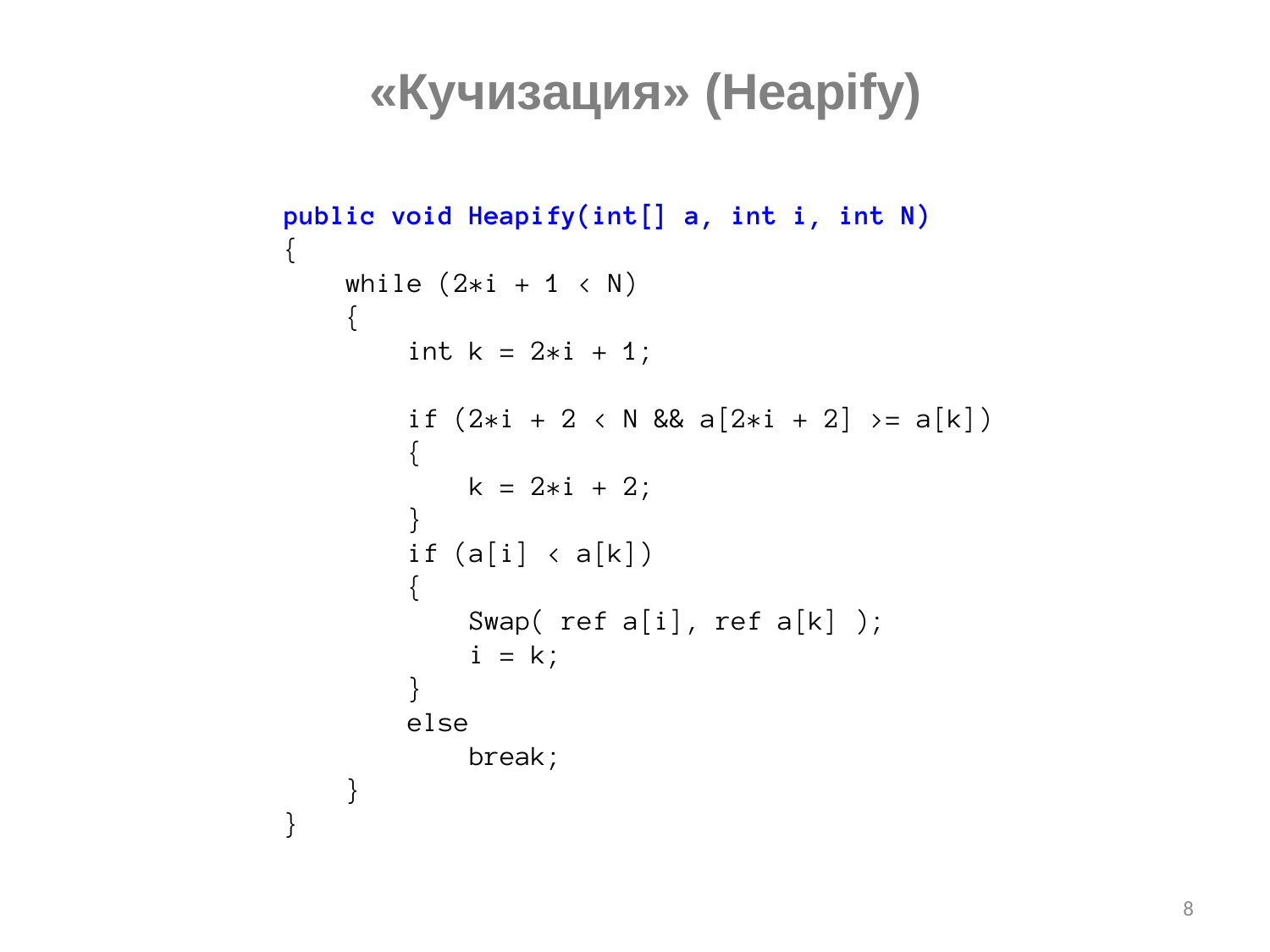

«Кучизация» (Heapify)
        public void Heapify(int[] a, int i, int N)
        {
            while (2*i + 1 < N)
            {
                int k = 2*i + 1;

                if (2*i + 2 < N && a[2*i + 2] >= a[k])
                {
                    k = 2*i + 2;
                }
                if (a[i] < a[k])
                {
                    Swap( ref a[i], ref a[k] );
                    i = k;
                }
                else
                    break;
            }
        }
8